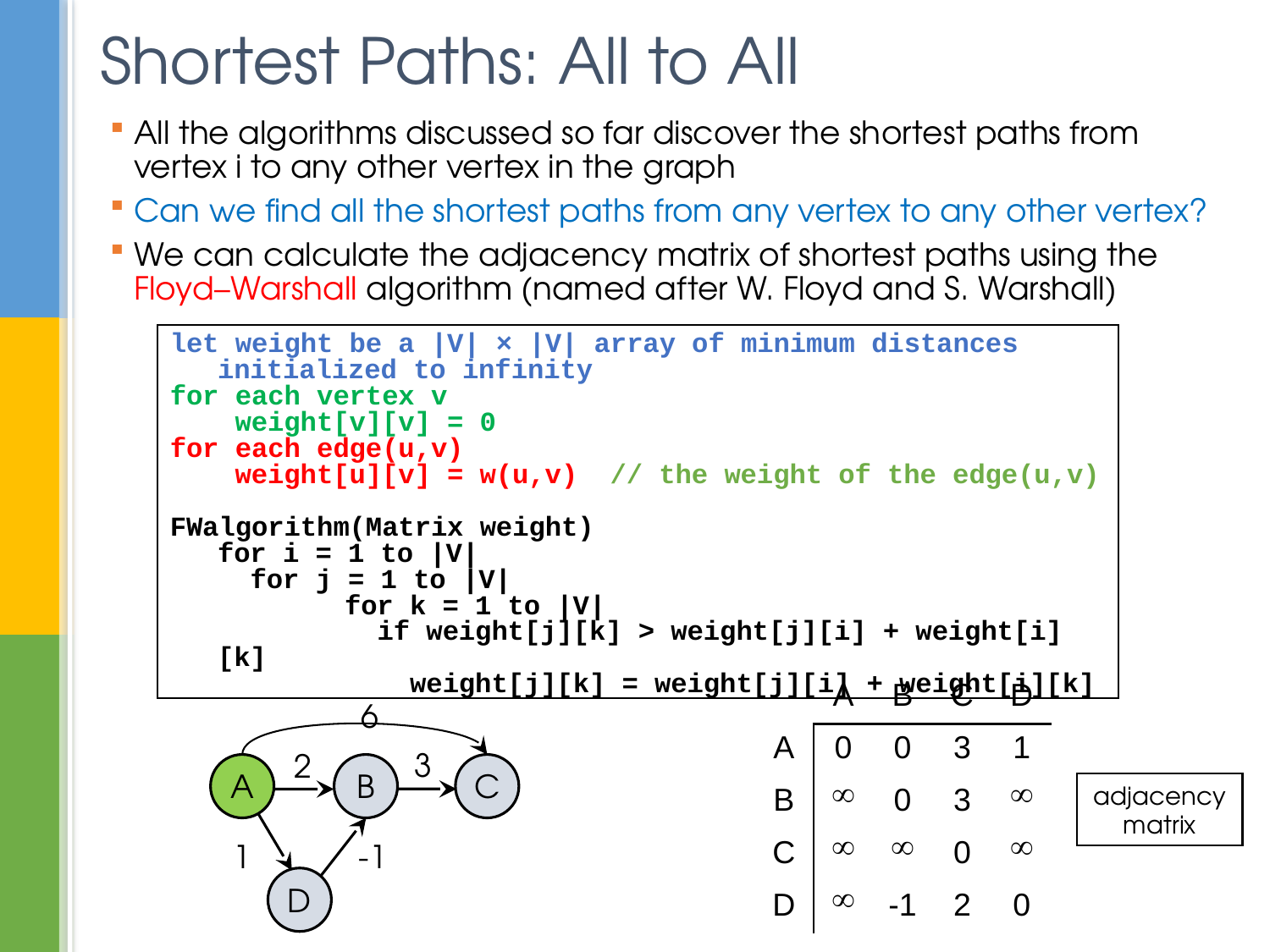

# Shortest Paths: All to All
All the algorithms discussed so far discover the shortest paths from vertex i to any other vertex in the graph
Can we find all the shortest paths from any vertex to any other vertex?
We can calculate the adjacency matrix of shortest paths using the Floyd–Warshall algorithm (named after W. Floyd and S. Warshall)
let weight be a |V| × |V| array of minimum distances initialized to infinity
for each vertex v
    weight[v][v] = 0
for each edge(u,v)
    weight[u][v] = w(u,v)  // the weight of the edge(u,v)

FWalgorithm(Matrix weight)
	for i = 1 to |V|
	  for j = 1 to |V|
		for k = 1 to |V|
		  if weight[j][k] > weight[j][i] + weight[i][k]
		    weight[j][k] = weight[j][i] + weight[i][k]
|  | A | B | C | D |
| --- | --- | --- | --- | --- |
| A | 0 | 0 | 3 | 1 |
| B | ∞ | 0 | 3 | ∞ |
| C | ∞ | ∞ | 0 | ∞ |
| D | ∞ | -1 | 2 | 0 |
6
3
2
A
B
C
adjacency
matrix

1
-1
D